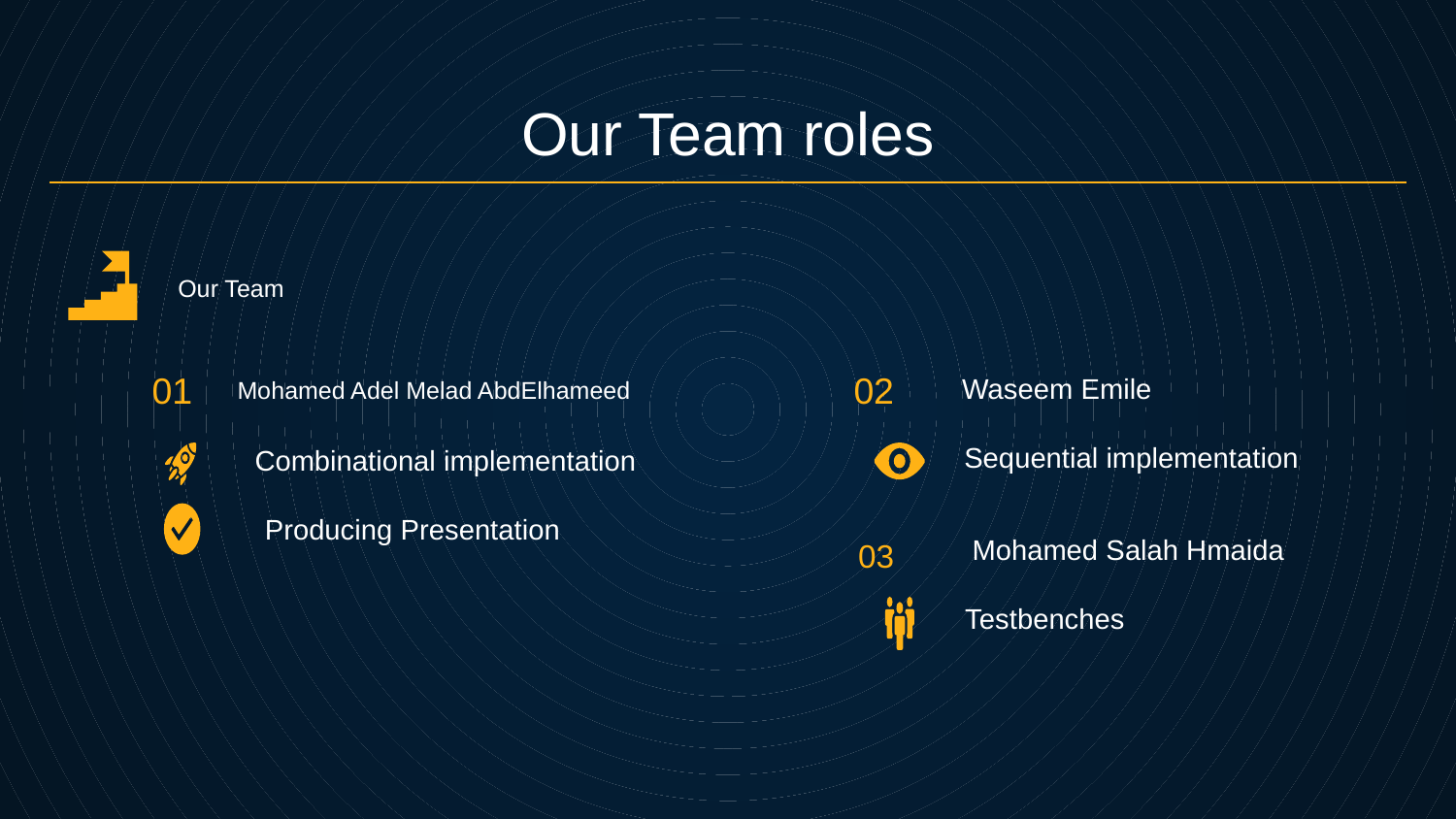

# Our Team roles

Our Team
01
02
Mohamed Adel Melad AbdElhameed
Waseem Emile
Sequential implementation
Combinational implementation

Producing Presentation
03
Mohamed Salah Hmaida
Testbenches